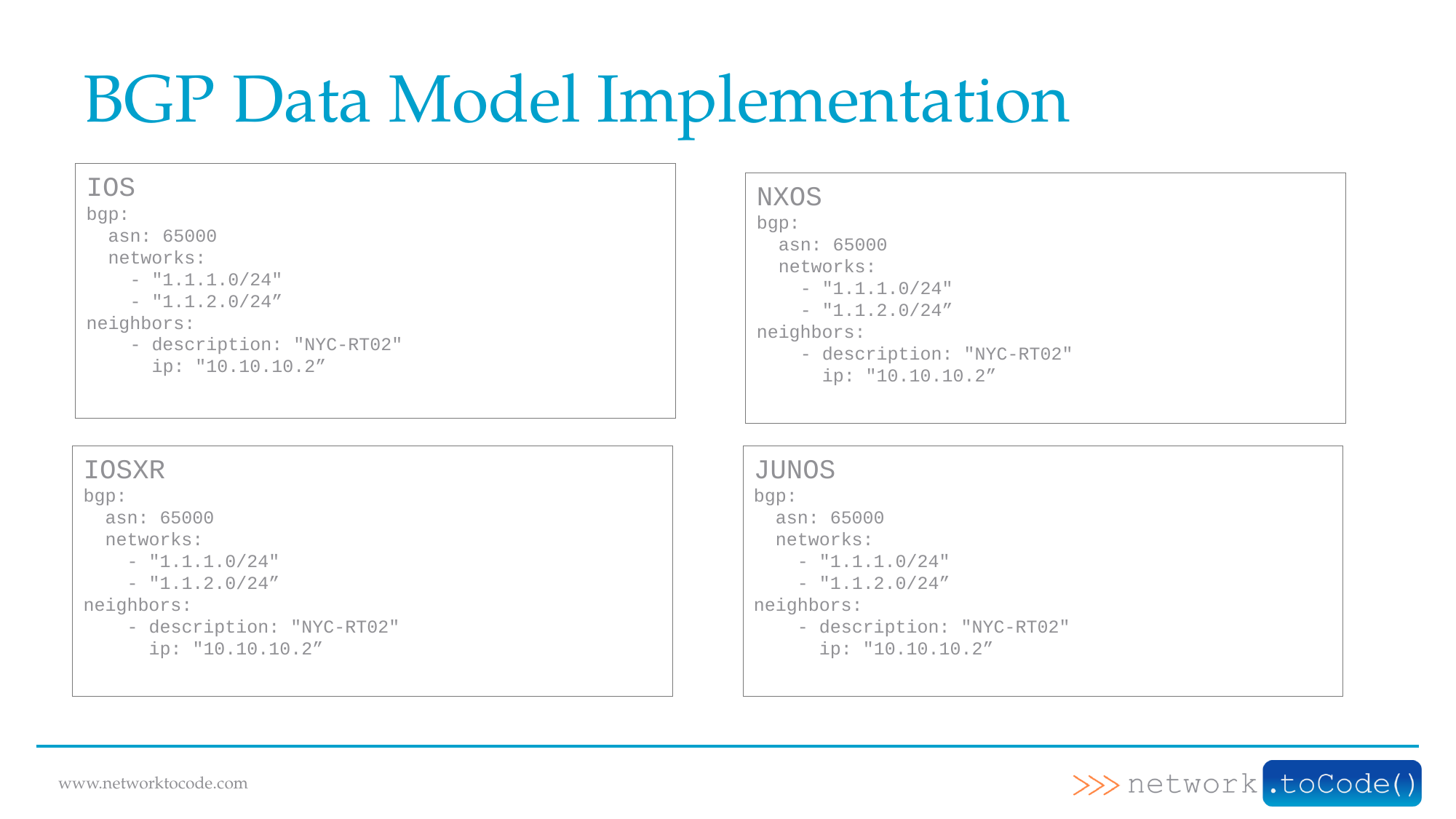

# BGP Data Model Implementation
IOS
bgp:
  asn: 65000
  networks:
    - "1.1.1.0/24"
    - "1.1.2.0/24”
neighbors:
    - description: "NYC-RT02"
      ip: "10.10.10.2”

NXOS
bgp:
  asn: 65000
  networks:
    - "1.1.1.0/24"
    - "1.1.2.0/24”
neighbors:
    - description: "NYC-RT02"
      ip: "10.10.10.2”

IOSXR
bgp:
  asn: 65000
  networks:
    - "1.1.1.0/24"
    - "1.1.2.0/24”
neighbors:
    - description: "NYC-RT02"
      ip: "10.10.10.2”

JUNOS
bgp:
  asn: 65000
  networks:
    - "1.1.1.0/24"
    - "1.1.2.0/24”
neighbors:
    - description: "NYC-RT02"
      ip: "10.10.10.2”